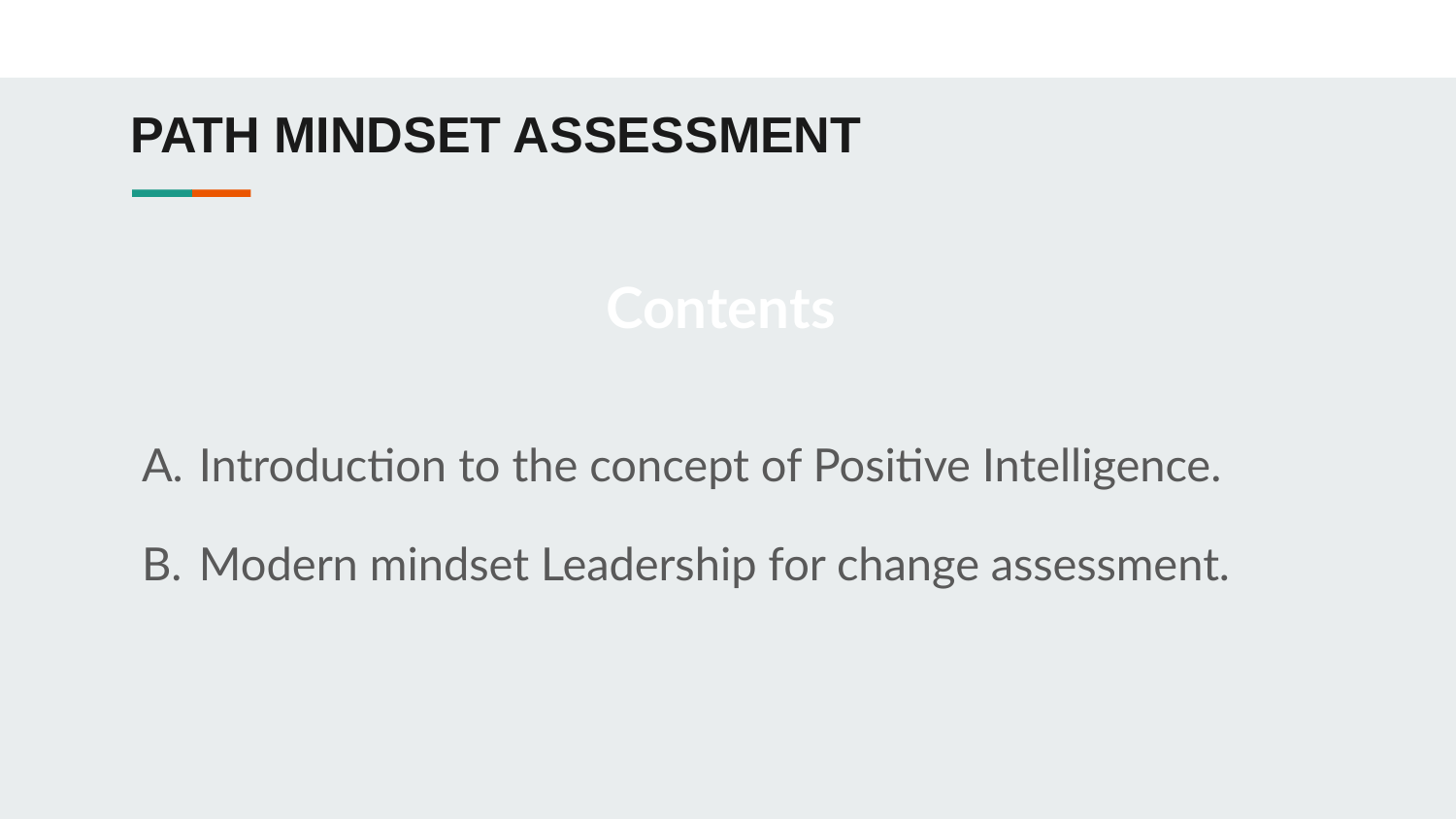

# PATH MINDSET ASSESSMENT
Contents
Introduction to the concept of Positive Intelligence.

Modern mindset Leadership for change assessment.
25